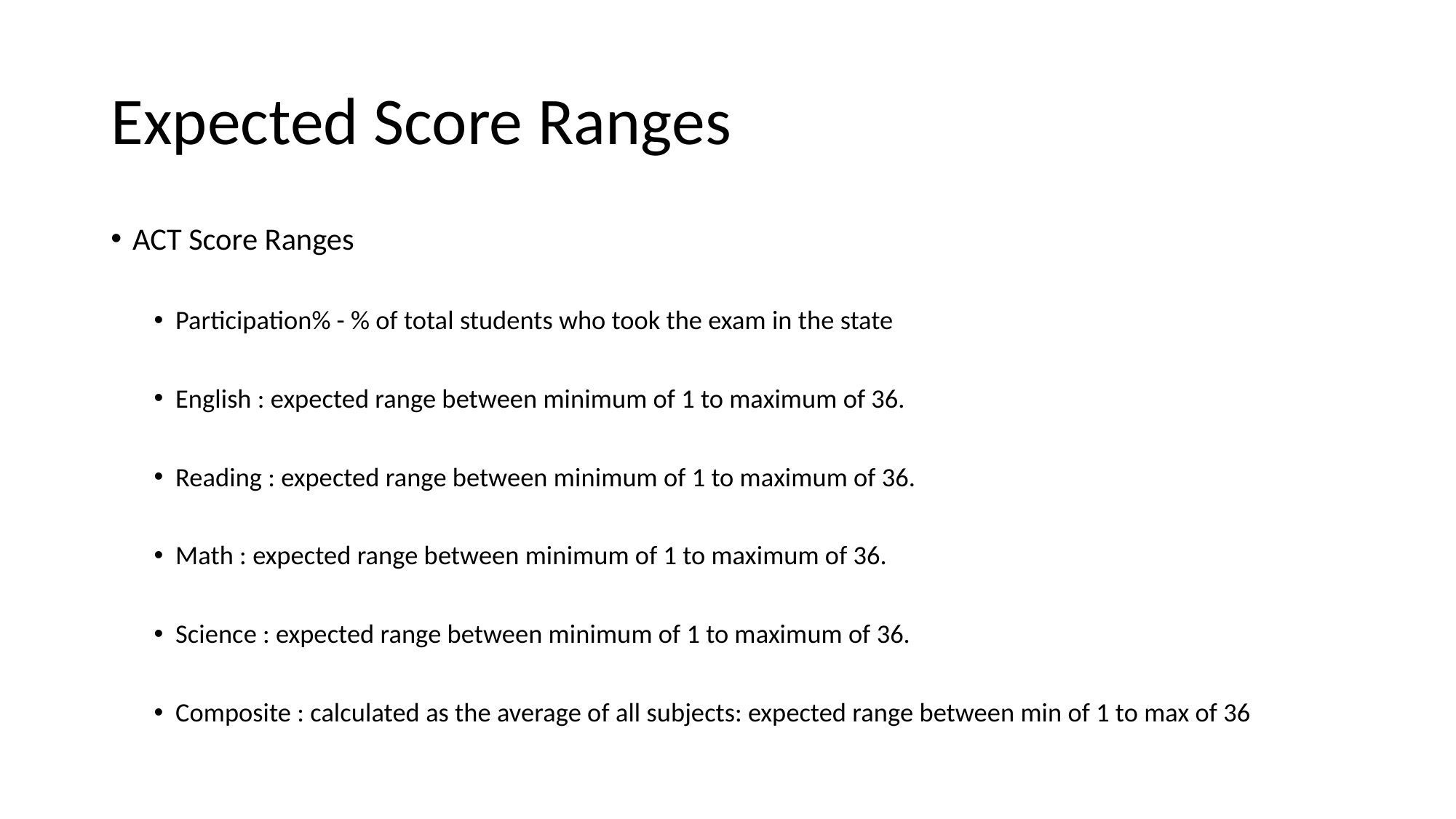

# Expected Score Ranges
ACT Score Ranges

Participation% - % of total students who took the exam in the state

English : expected range between minimum of 1 to maximum of 36.

Reading : expected range between minimum of 1 to maximum of 36.

Math : expected range between minimum of 1 to maximum of 36.

Science : expected range between minimum of 1 to maximum of 36.

Composite : calculated as the average of all subjects: expected range between min of 1 to max of 36